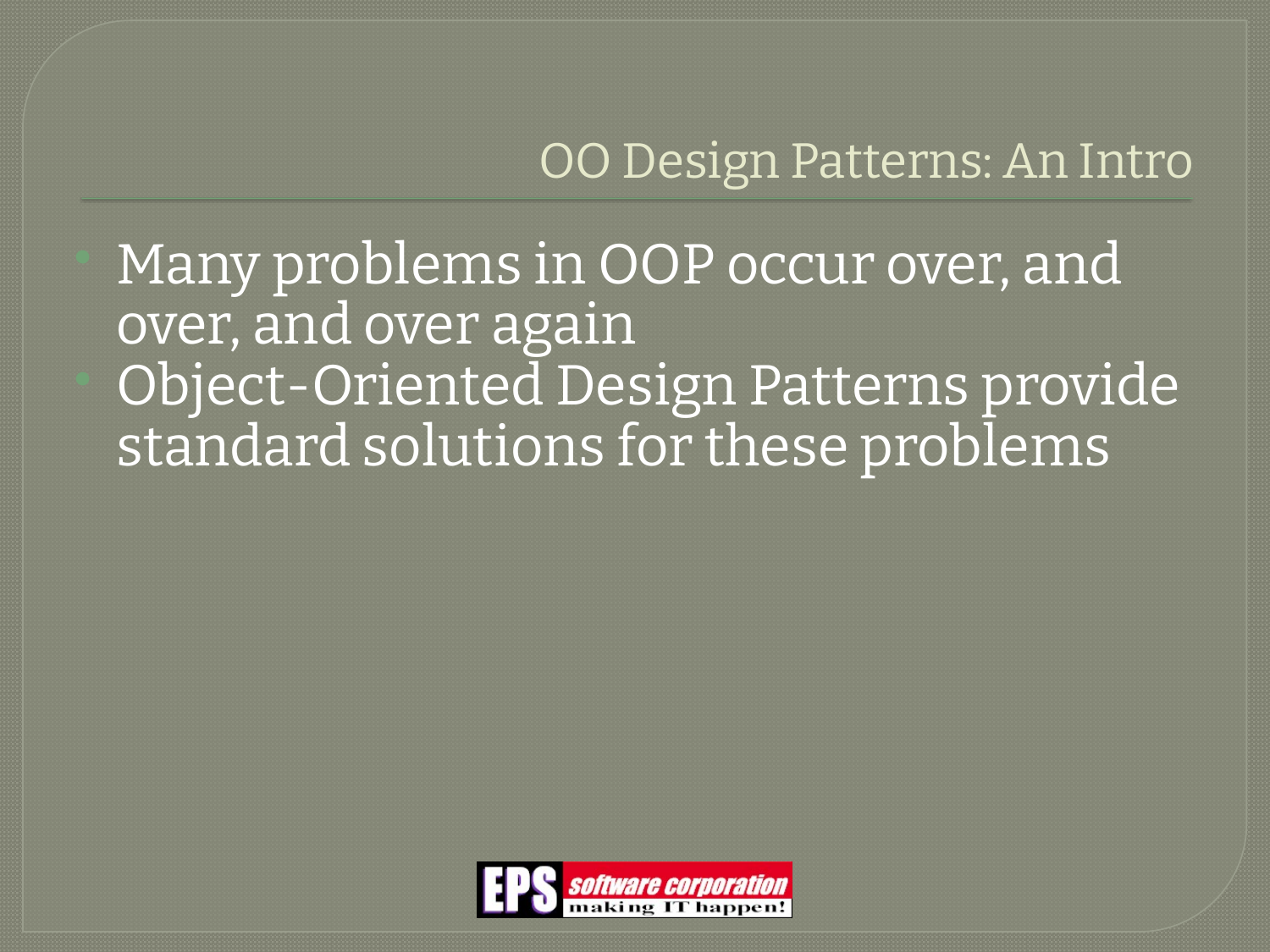

# OO Design Patterns: An Intro
Many problems in OOP occur over, and over, and over again
Object-Oriented Design Patterns provide standard solutions for these problems